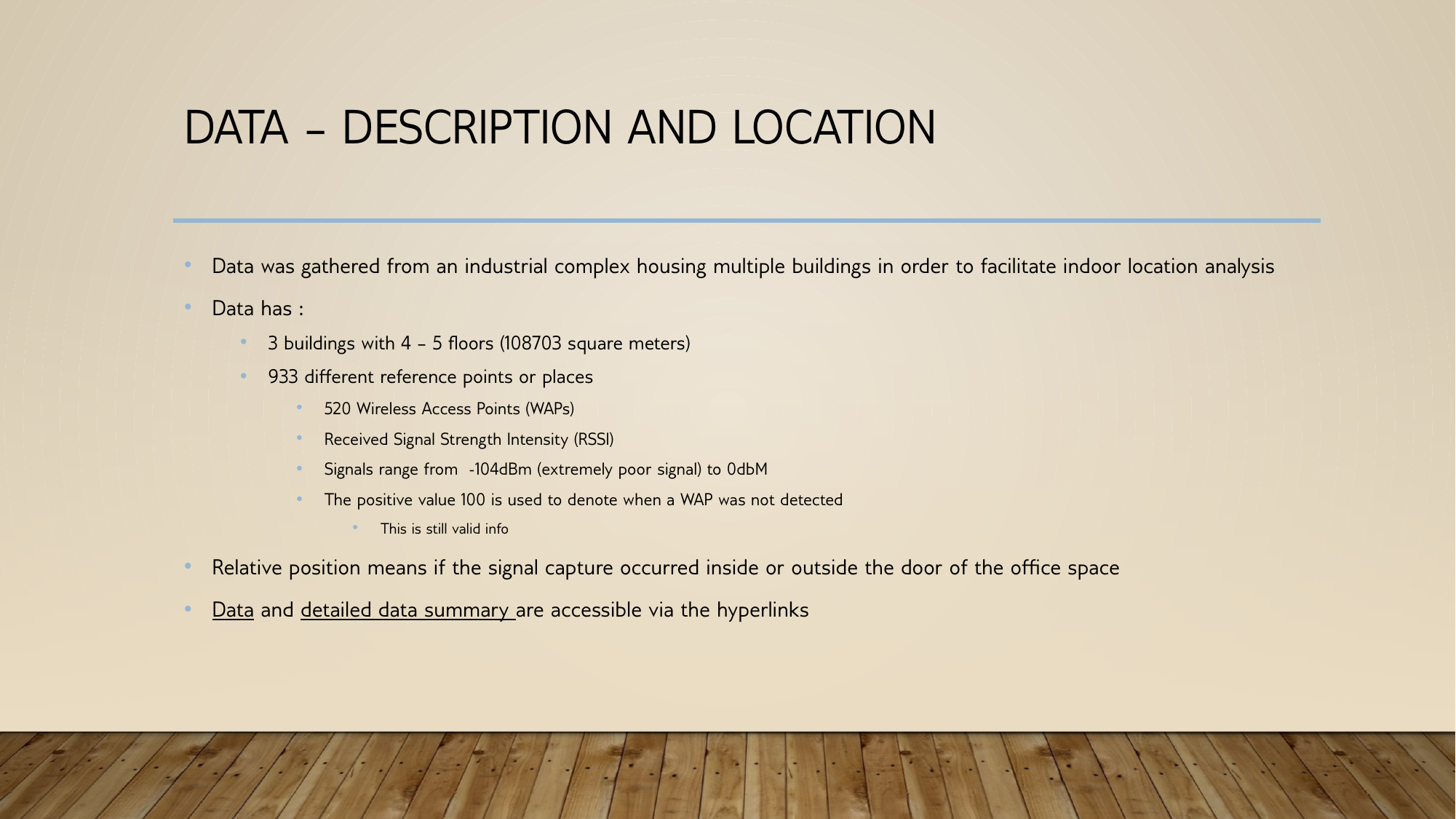

# Data – description and location
Data was gathered from an industrial complex housing multiple buildings in order to facilitate indoor location analysis
Data has :
3 buildings with 4 – 5 floors (108703 square meters)
933 different reference points or places
520 Wireless Access Points (WAPs)
Received Signal Strength Intensity (RSSI)
Signals range from  -104dBm (extremely poor signal) to 0dbM
The positive value 100 is used to denote when a WAP was not detected
This is still valid info
Relative position means if the signal capture occurred inside or outside the door of the office space
Data and detailed data summary are accessible via the hyperlinks